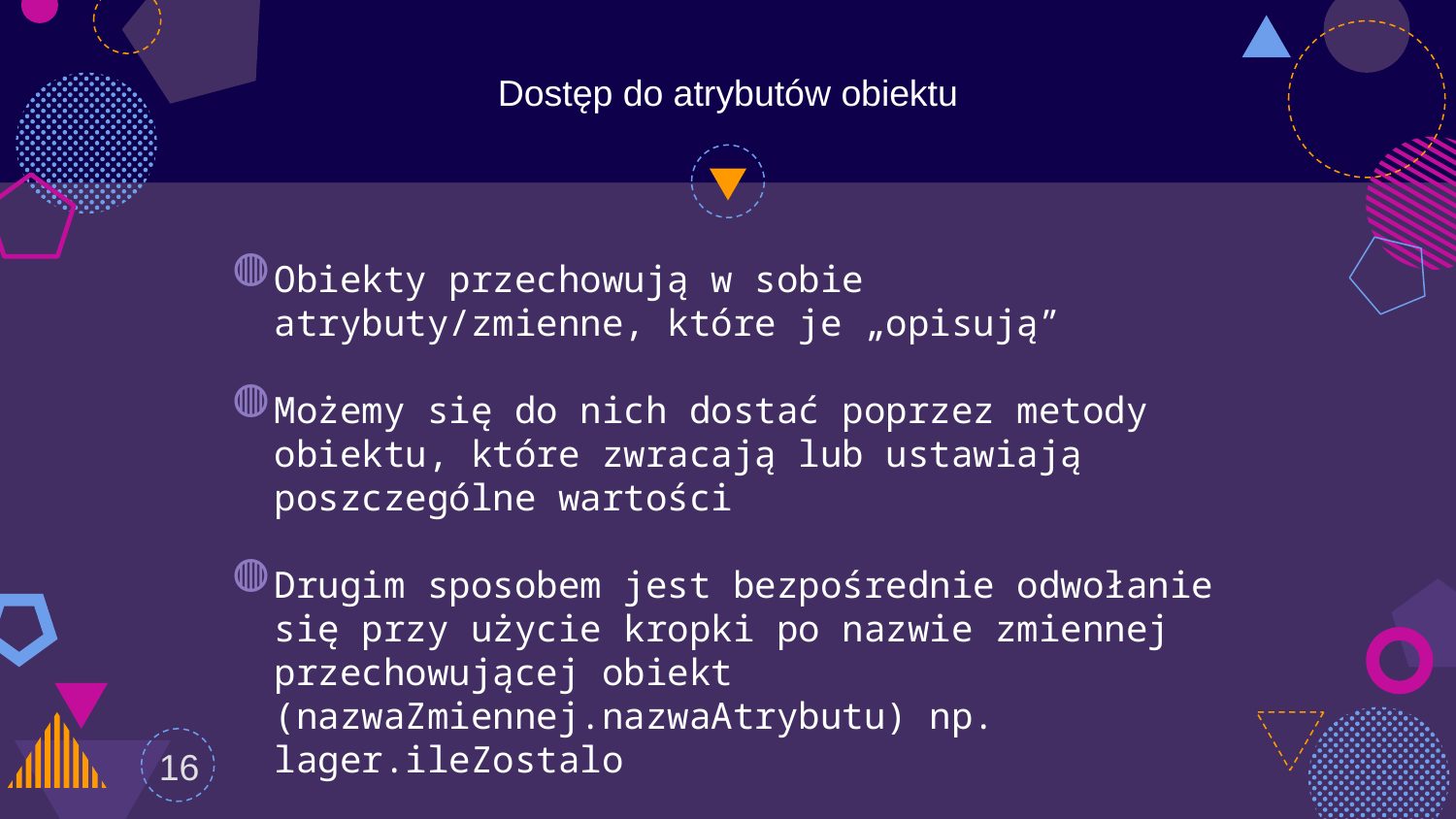

# Dostęp do atrybutów obiektu
Obiekty przechowują w sobie atrybuty/zmienne, które je „opisują”

Możemy się do nich dostać poprzez metody obiektu, które zwracają lub ustawiają poszczególne wartości

Drugim sposobem jest bezpośrednie odwołanie się przy użycie kropki po nazwie zmiennej przechowującej obiekt (nazwaZmiennej.nazwaAtrybutu) np. lager.ileZostalo
16